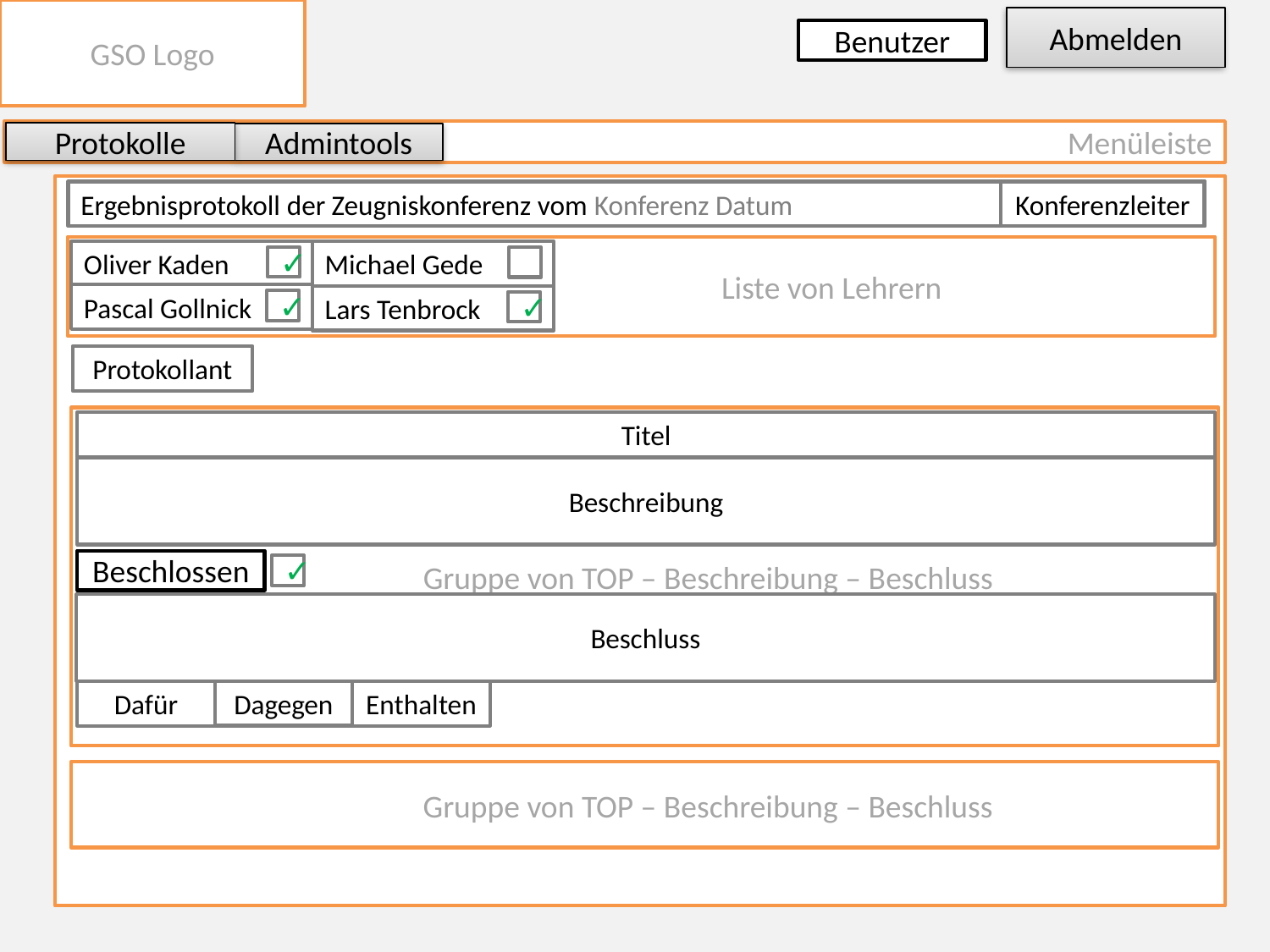

GSO Logo
Abmelden
Benutzer
Menüleiste
Protokolle
Admintools

Ergebnisprotokoll der Zeugniskonferenz vom Konferenz Datum
Konferenzleiter
			Liste von Lehrern
Oliver Kaden
Michael Gede
✓

Pascal Gollnick
Lars Tenbrock
✓
✓
Protokollant
	Gruppe von TOP – Beschreibung – Beschluss
Titel
Beschreibung
Beschlossen
✓
Beschluss
Dagegen
Dafür
Enthalten
	Gruppe von TOP – Beschreibung – Beschluss